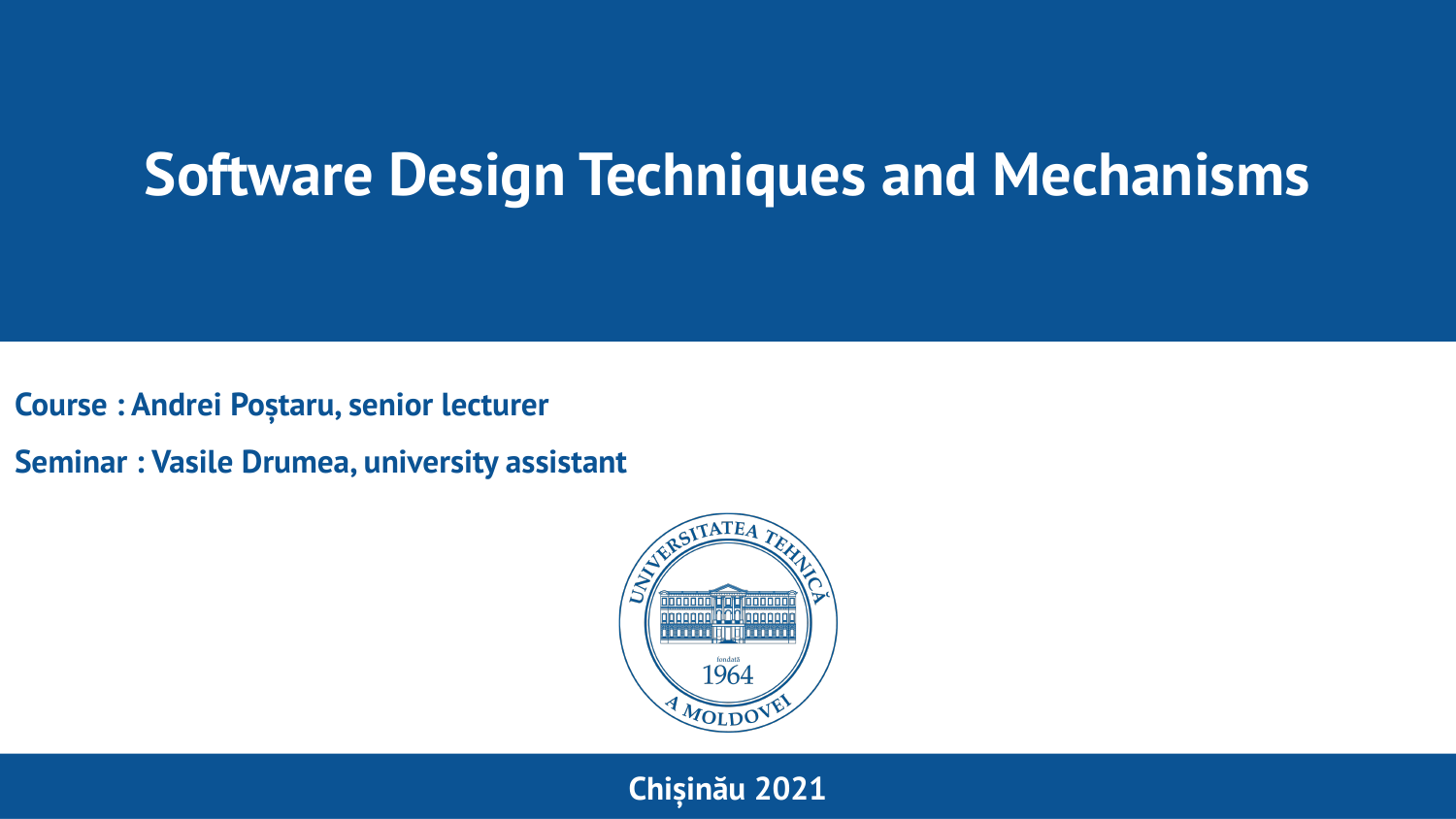

# Software Design Techniques and Mechanisms
Course : Andrei Poștaru, senior lecturer
Seminar : Vasile Drumea, university assistant

Chișinău 2021